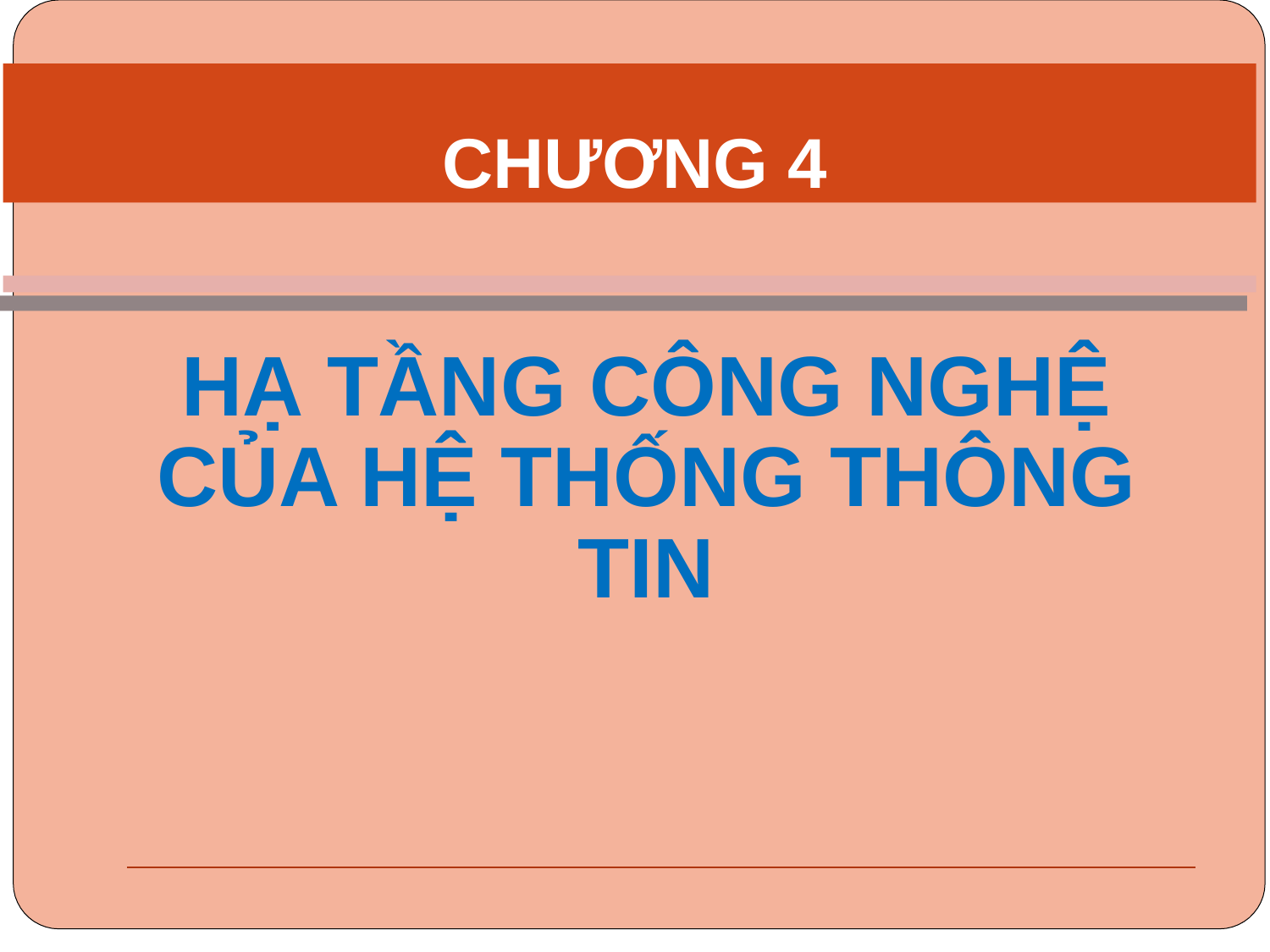

CHƯƠNG 4
HẠ TẦNG CÔNG NGHỆ CỦA HỆ THỐNG THÔNG TIN